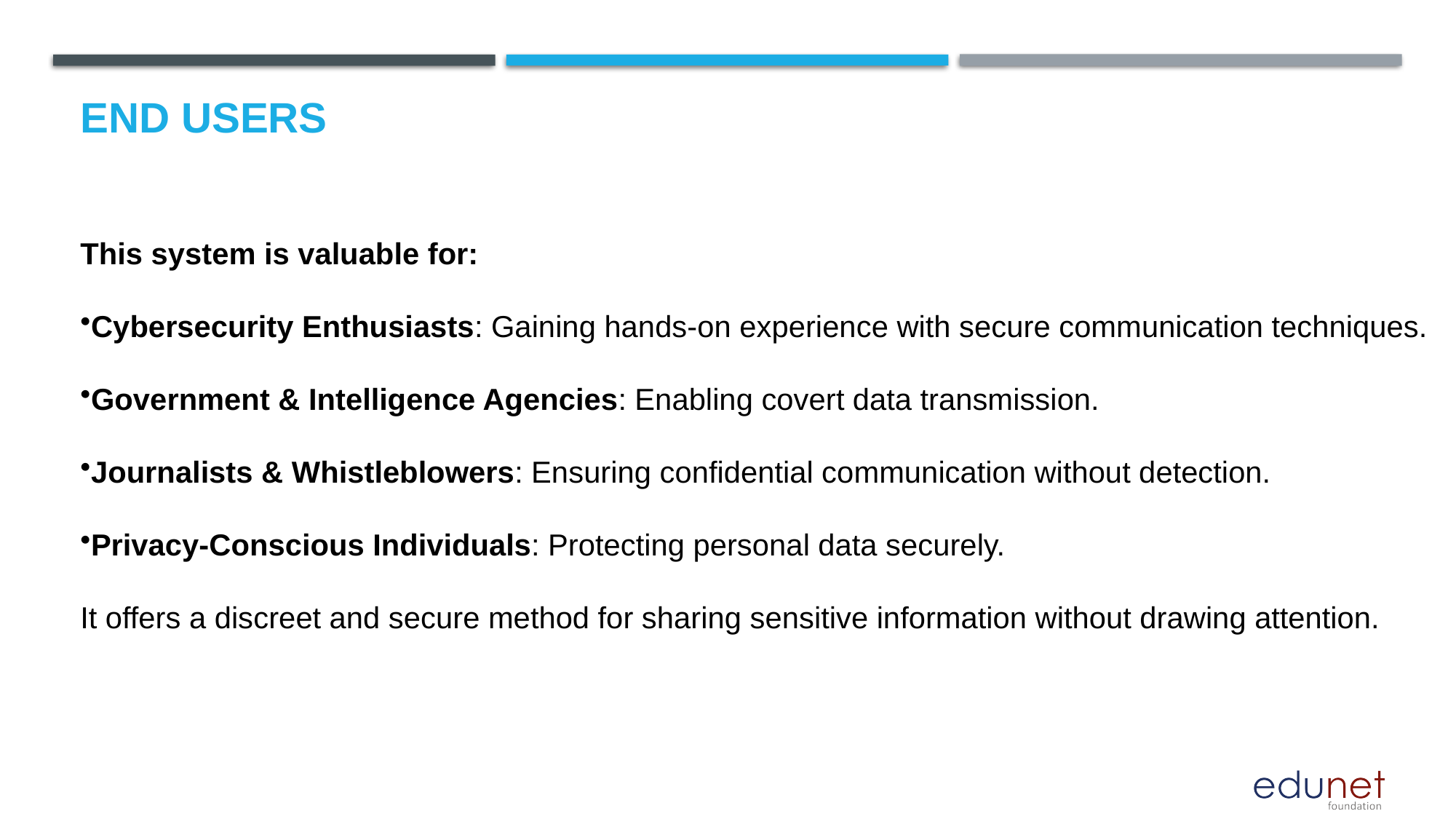

# End users
This system is valuable for:

Cybersecurity Enthusiasts: Gaining hands-on experience with secure communication techniques.

Government & Intelligence Agencies: Enabling covert data transmission.

Journalists & Whistleblowers: Ensuring confidential communication without detection.

Privacy-Conscious Individuals: Protecting personal data securely.

It offers a discreet and secure method for sharing sensitive information without drawing attention.